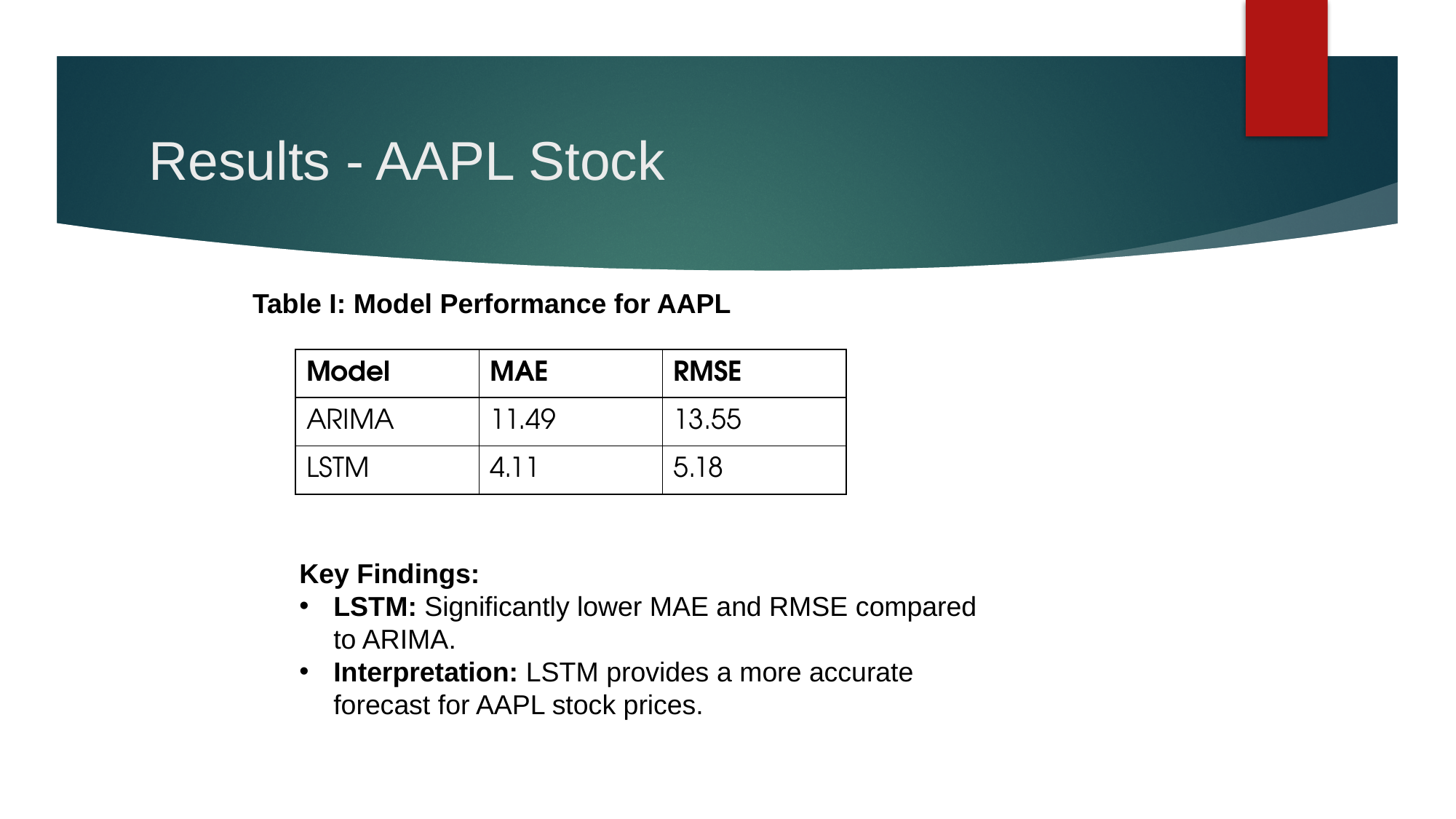

# Results - AAPL Stock
Table I: Model Performance for AAPL
| Model | MAE | RMSE |
| --- | --- | --- |
| ARIMA | 11.49 | 13.55 |
| LSTM | 4.11 | 5.18 |
Key Findings:
LSTM: Significantly lower MAE and RMSE compared to ARIMA.
Interpretation: LSTM provides a more accurate forecast for AAPL stock prices.